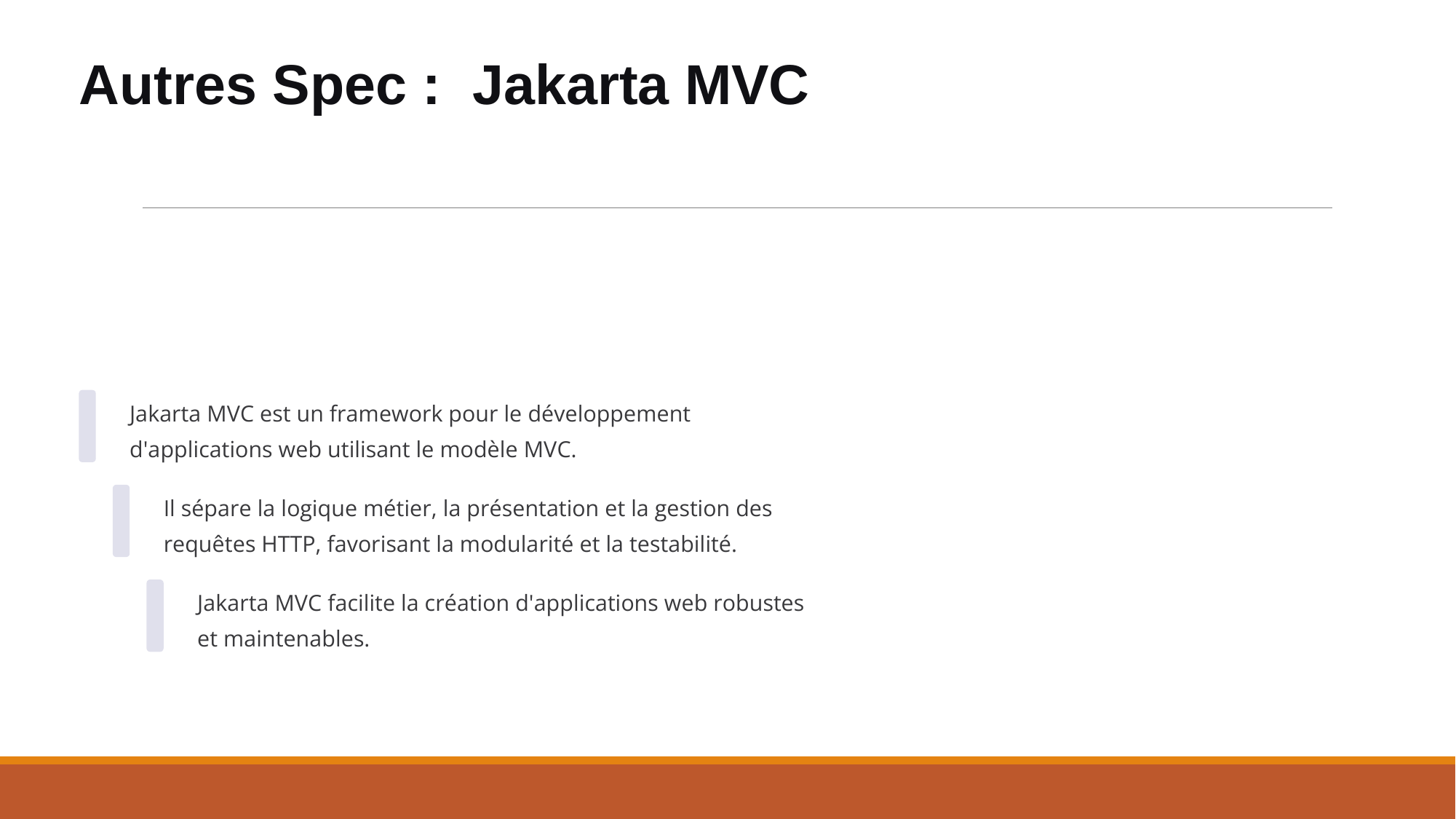

Autres Spec :  Jakarta MVC

Jakarta MVC est un framework pour le développement d'applications web utilisant le modèle MVC.

Il sépare la logique métier, la présentation et la gestion des requêtes HTTP, favorisant la modularité et la testabilité.

Jakarta MVC facilite la création d'applications web robustes et maintenables.